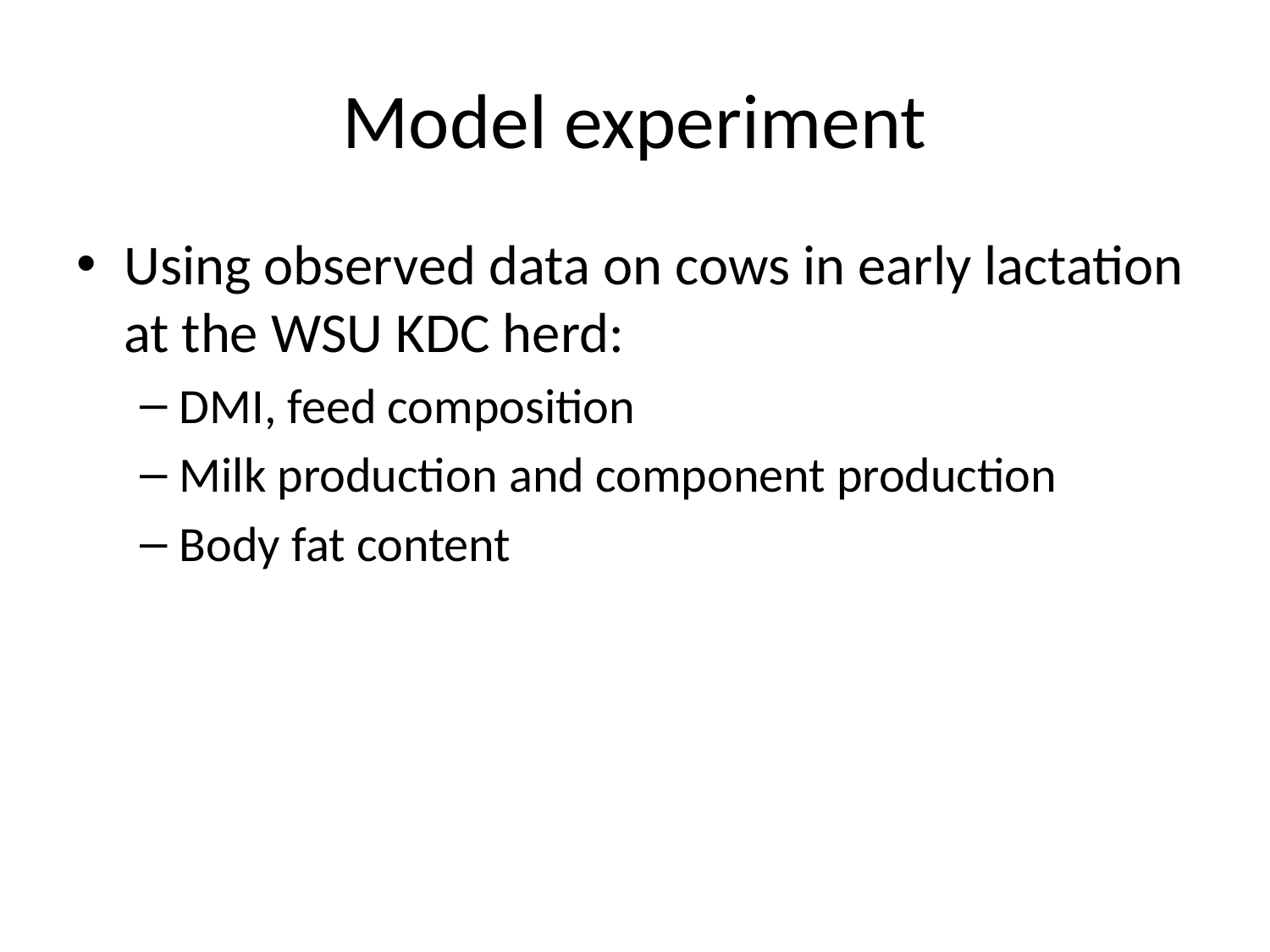

# Model experiment
Using observed data on cows in early lactation at the WSU KDC herd:
DMI, feed composition
Milk production and component production
Body fat content